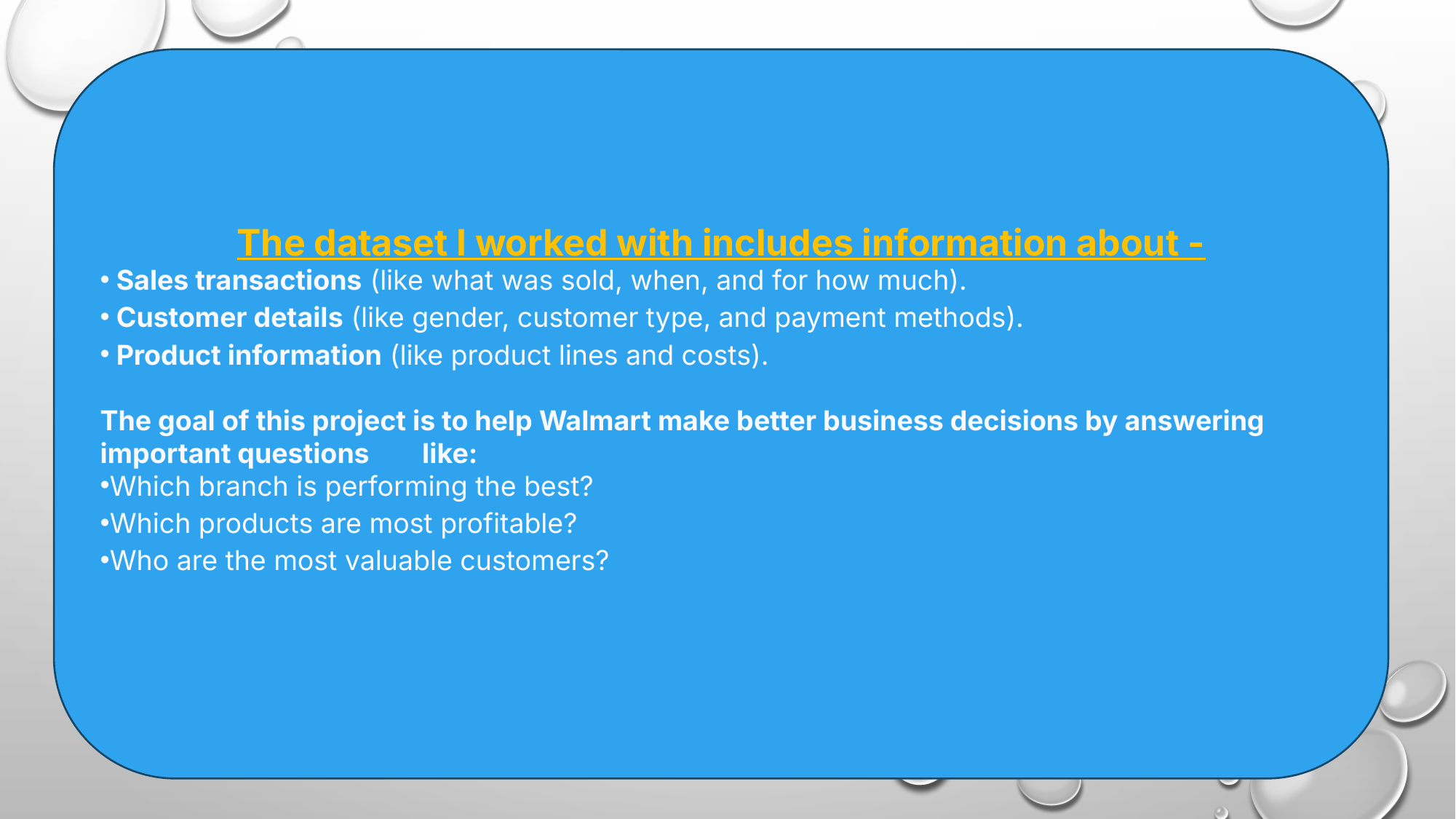

The dataset I worked with includes information about -
 Sales transactions (like what was sold, when, and for how much).
 Customer details (like gender, customer type, and payment methods).
 Product information (like product lines and costs).

The goal of this project is to help Walmart make better business decisions by answering important questions       like:
Which branch is performing the best?
Which products are most profitable?
Who are the most valuable customers?